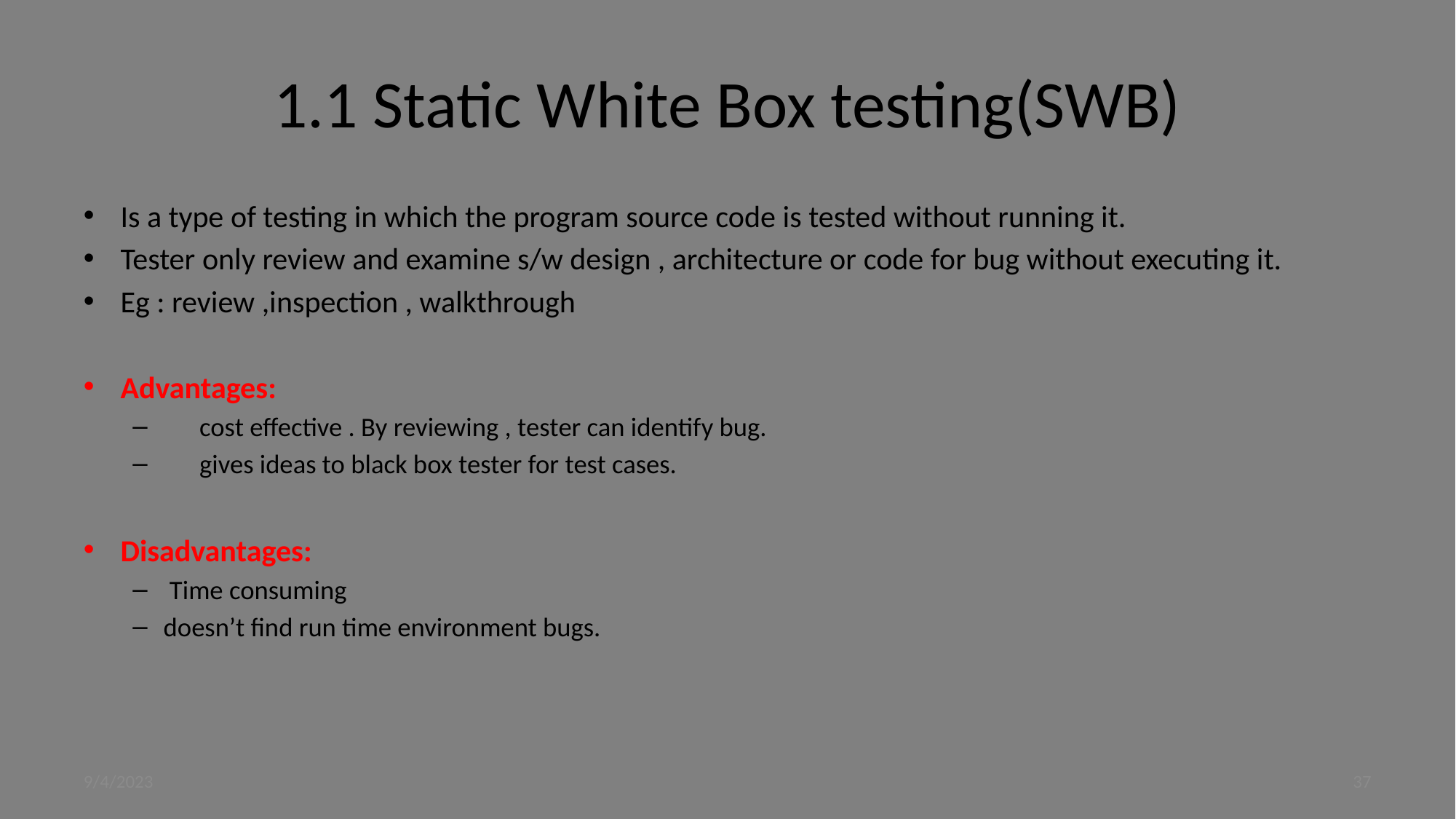

# 1.1 Static White Box testing(SWB)
Is a type of testing in which the program source code is tested without running it.
Tester only review and examine s/w design , architecture or code for bug without executing it.
Eg : review ,inspection , walkthrough

Advantages:
      cost effective . By reviewing , tester can identify bug.
      gives ideas to black box tester for test cases.

Disadvantages:
 Time consuming
doesn’t find run time environment bugs.

9/4/2023

37